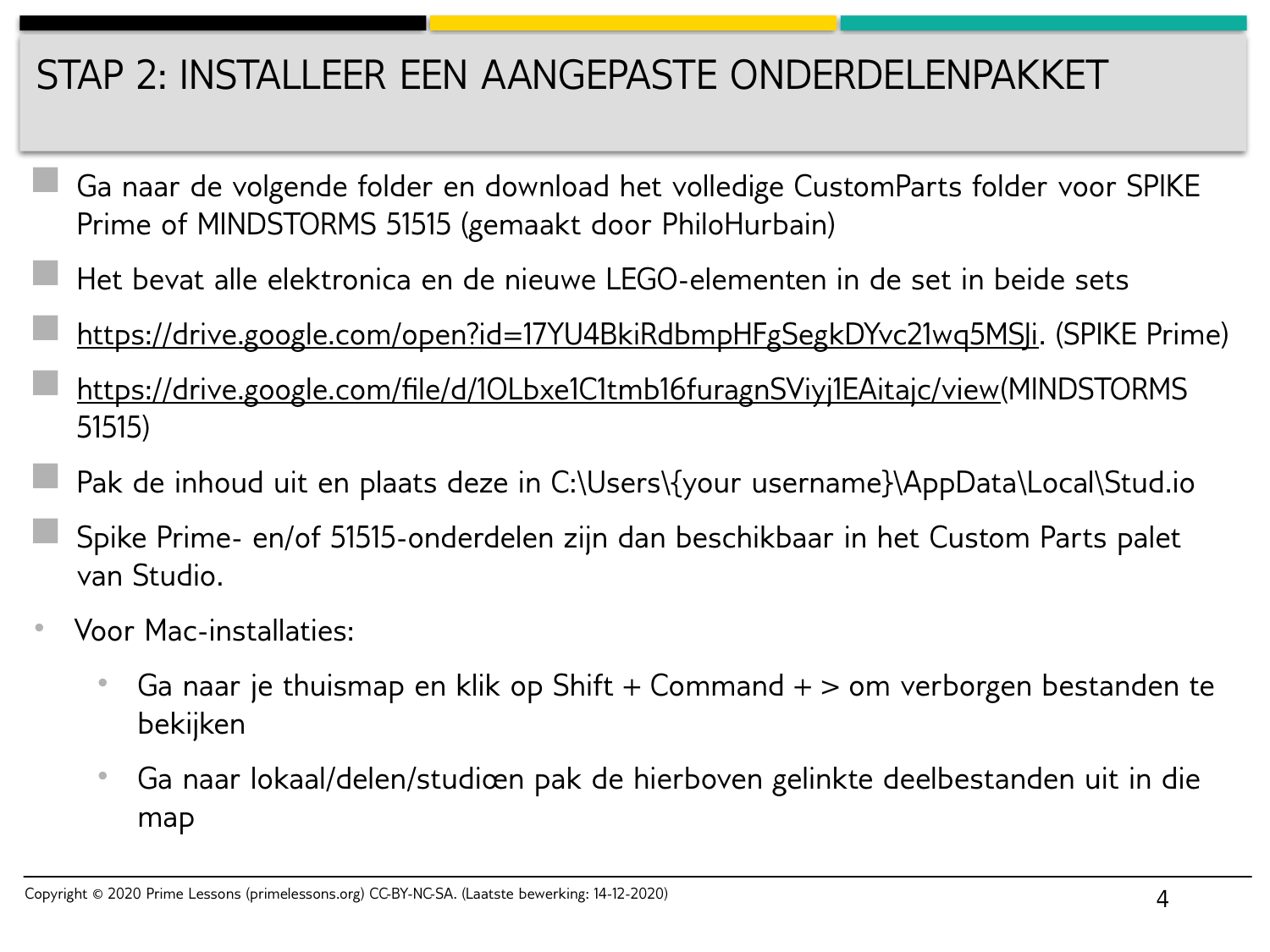

# STAP 2: Installeer EEN AANGEPASTE ONDERDELENPAKKET
Ga naar de volgende folder en download het volledige CustomParts folder voor SPIKE Prime of MINDSTORMS 51515 (gemaakt door PhiloHurbain)
Het bevat alle elektronica en de nieuwe LEGO-elementen in de set in beide sets
https://drive.google.com/open?id=17YU4BkiRdbmpHFgSegkDYvc21wq5MSJi. (SPIKE Prime)
https://drive.google.com/file/d/1OLbxe1C1tmb16furagnSViyj1EAitajc/view(MINDSTORMS 51515)
Pak de inhoud uit en plaats deze in C:\Users\{your username}\AppData\Local\Stud.io
Spike Prime- en/of 51515-onderdelen zijn dan beschikbaar in het Custom Parts palet van Studio.
Voor Mac-installaties:
Ga naar je thuismap en klik op Shift + Command + > om verborgen bestanden te bekijken
Ga naar lokaal/delen/studioen pak de hierboven gelinkte deelbestanden uit in die map

4
Copyright © 2020 Prime Lessons (primelessons.org) CC-BY-NC-SA. (Laatste bewerking: 14-12-2020)